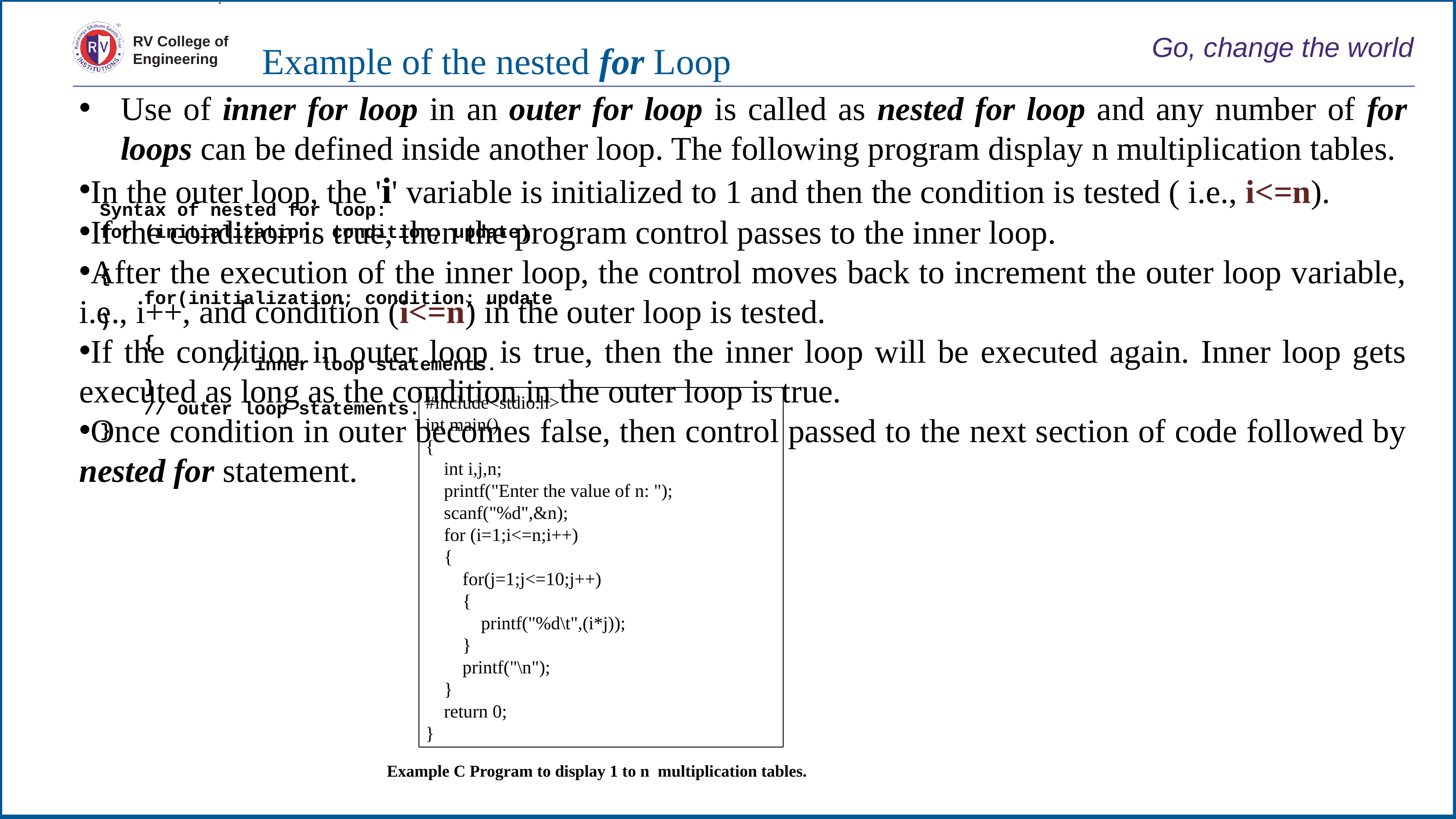

# Go, change the world
RV College of
Engineering
Example of the nested for Loop
Use of inner for loop in an outer for loop is called as nested for loop and any number of for loops can be defined inside another loop. The following program display n multiplication tables.
In the outer loop, the 'i' variable is initialized to 1 and then the condition is tested ( i.e., i<=n).
If the condition is true, then the program control passes to the inner loop.
After the execution of the inner loop, the control moves back to increment the outer loop variable, i.e., i++, and condition (i<=n) in the outer loop is tested.
If the condition in outer loop is true, then the inner loop will be executed again. Inner loop gets executed as long as the condition in the outer loop is true.
Once condition in outer becomes false, then control passed to the next section of code followed by nested for statement.

Syntax of nested for loop:
for (initialization; condition; update)
{
    for(initialization; condition; update)
    {
           // inner loop statements.
    }
    // outer loop statements.
}
#include<stdio.h>
int main()
{
    int i,j,n;
    printf("Enter the value of n: ");
    scanf("%d",&n);
    for (i=1;i<=n;i++)
    {
        for(j=1;j<=10;j++)
        {
            printf("%d\t",(i*j));
        }
        printf("\n");
    }
    return 0;
}
Example C Program to display 1 to n  multiplication tables.